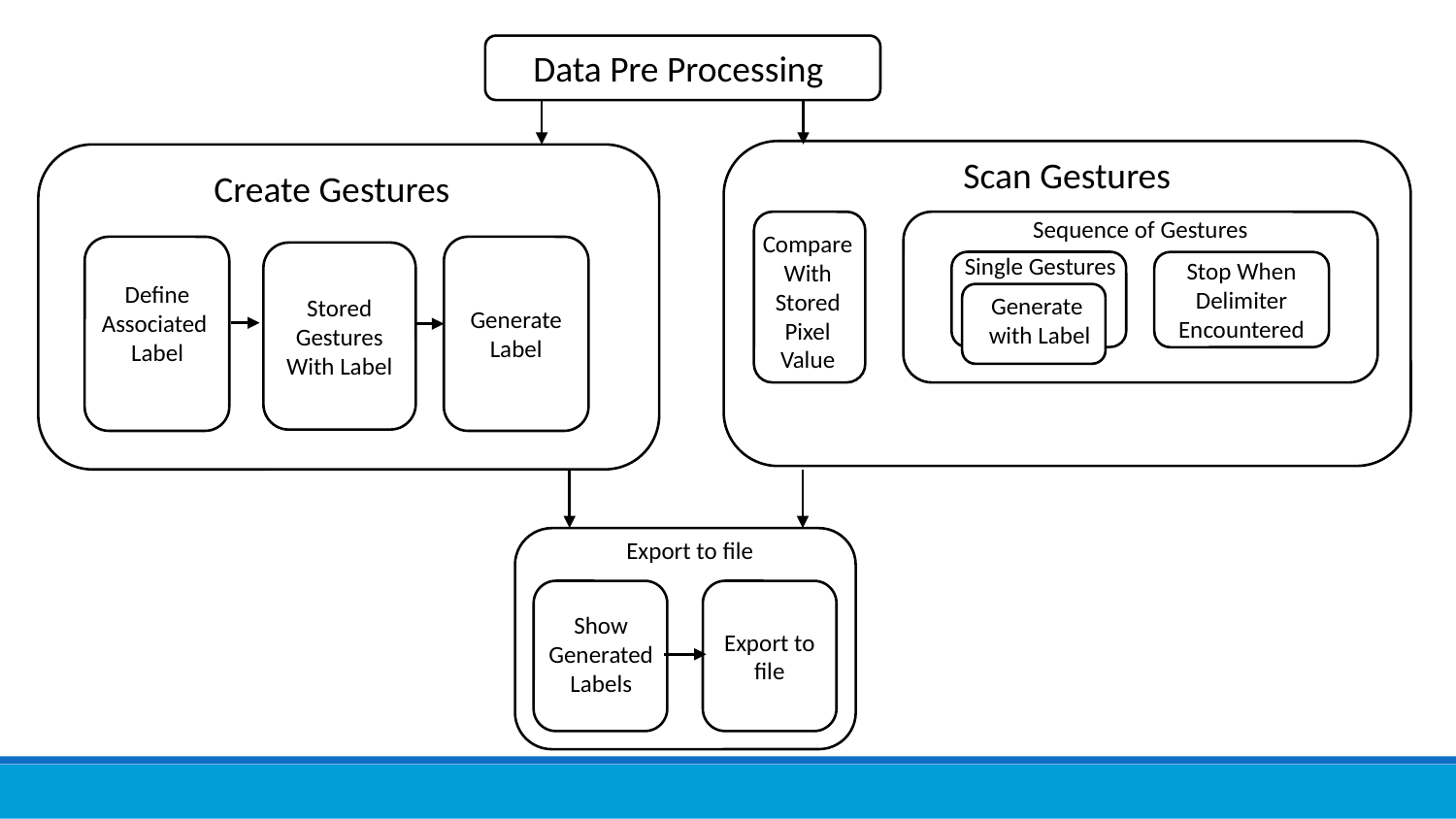

Data Pre Processing
Scanner

Scan Gestures

Create Gestures

Sequence of Gestures

Compare
With
Stored
Pixel
Value

Generate Label
Stored Gestures
With Label
Single Gestures
Scanner
Stop When Delimiter
Encountered
Define
Associated
Label
Generate
with Label

Export to file

Export to file
Show
Generated
Labels